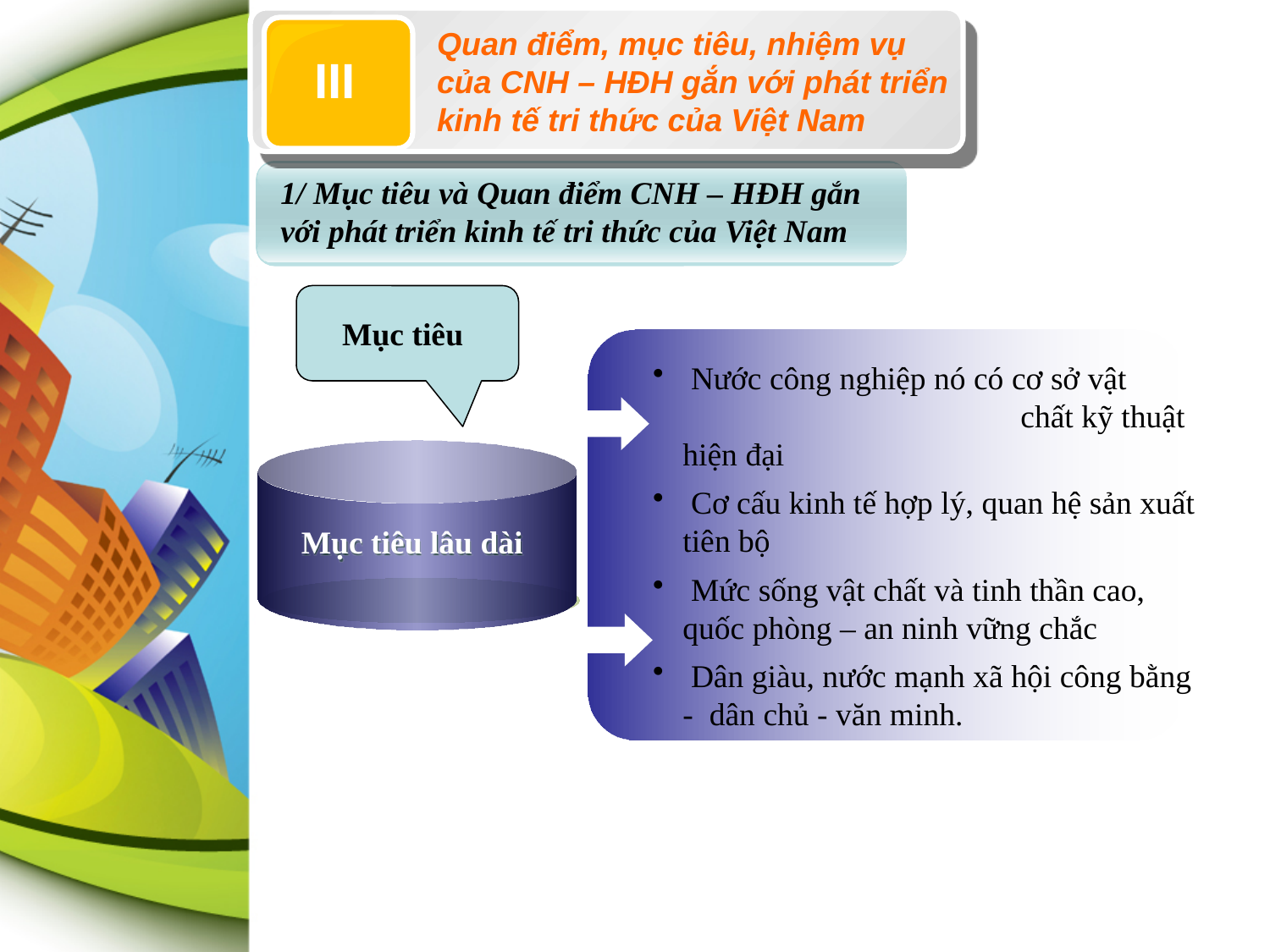

Quan điểm, mục tiêu, nhiệm vụ của CNH – HĐH gắn với phát triển kinh tế tri thức của Việt Nam

III

1/ Mục tiêu và Quan điểm CNH – HĐH gắn với phát triển kinh tế tri thức của Việt Nam

Mục tiêu

 Nước công nghiệp nó có cơ sở vật                                                    chất kỹ thuật hiện đại
 Cơ cấu kinh tế hợp lý, quan hệ sản xuất tiên bộ
 Mức sống vật chất và tinh thần cao, quốc phòng – an ninh vững chắc
 Dân giàu, nước mạnh xã hội công bằng -  dân chủ - văn minh.

 Mục tiêu lâu dài